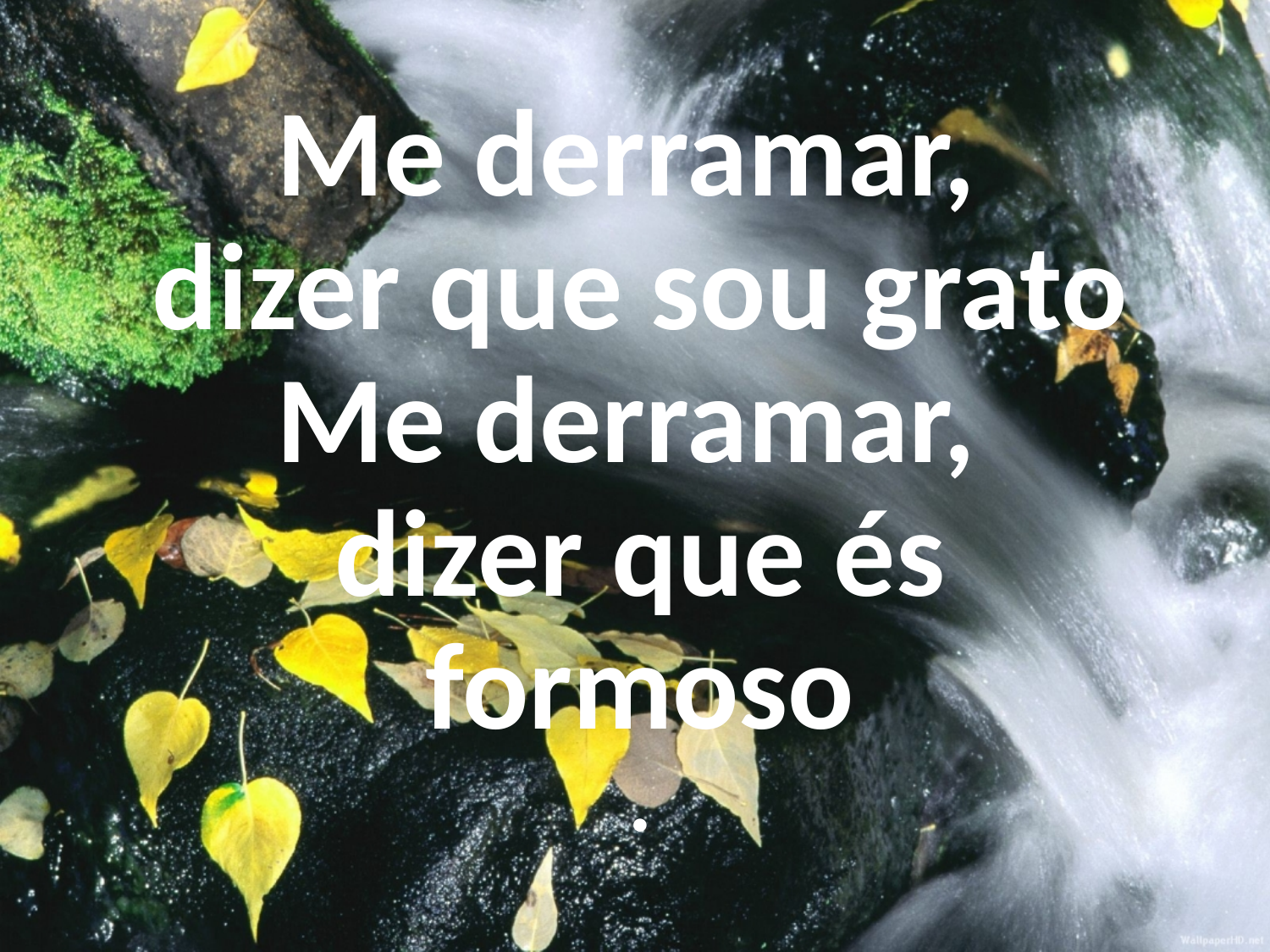

Me derramar,
dizer que sou grato
Me derramar,
dizer que és formoso
.